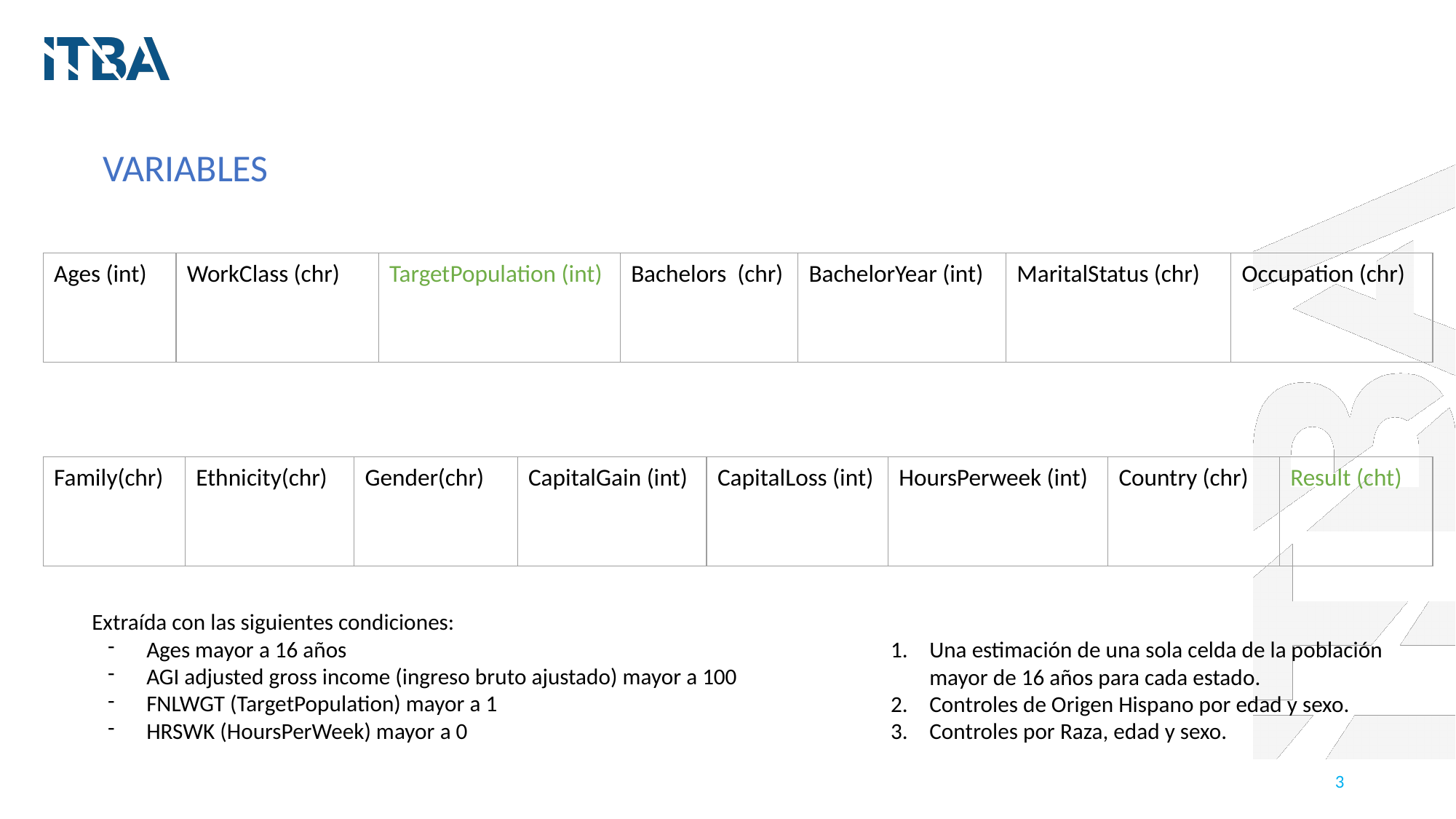

VARIABLES
| Ages (int) | WorkClass (chr) | TargetPopulation (int) | Bachelors (chr) | BachelorYear (int) | MaritalStatus (chr) | Occupation (chr) |
| --- | --- | --- | --- | --- | --- | --- |
| Family(chr) | Ethnicity(chr) | Gender(chr) | CapitalGain (int) | CapitalLoss (int) | HoursPerweek (int) | Country (chr) | Result (cht) |
| --- | --- | --- | --- | --- | --- | --- | --- |
Extraída con las siguientes condiciones:
Ages mayor a 16 años
AGI adjusted gross income (ingreso bruto ajustado) mayor a 100
FNLWGT (TargetPopulation) mayor a 1
HRSWK (HoursPerWeek) mayor a 0
Una estimación de una sola celda de la población mayor de 16 años para cada estado.
Controles de Origen Hispano por edad y sexo.
Controles por Raza, edad y sexo.
3